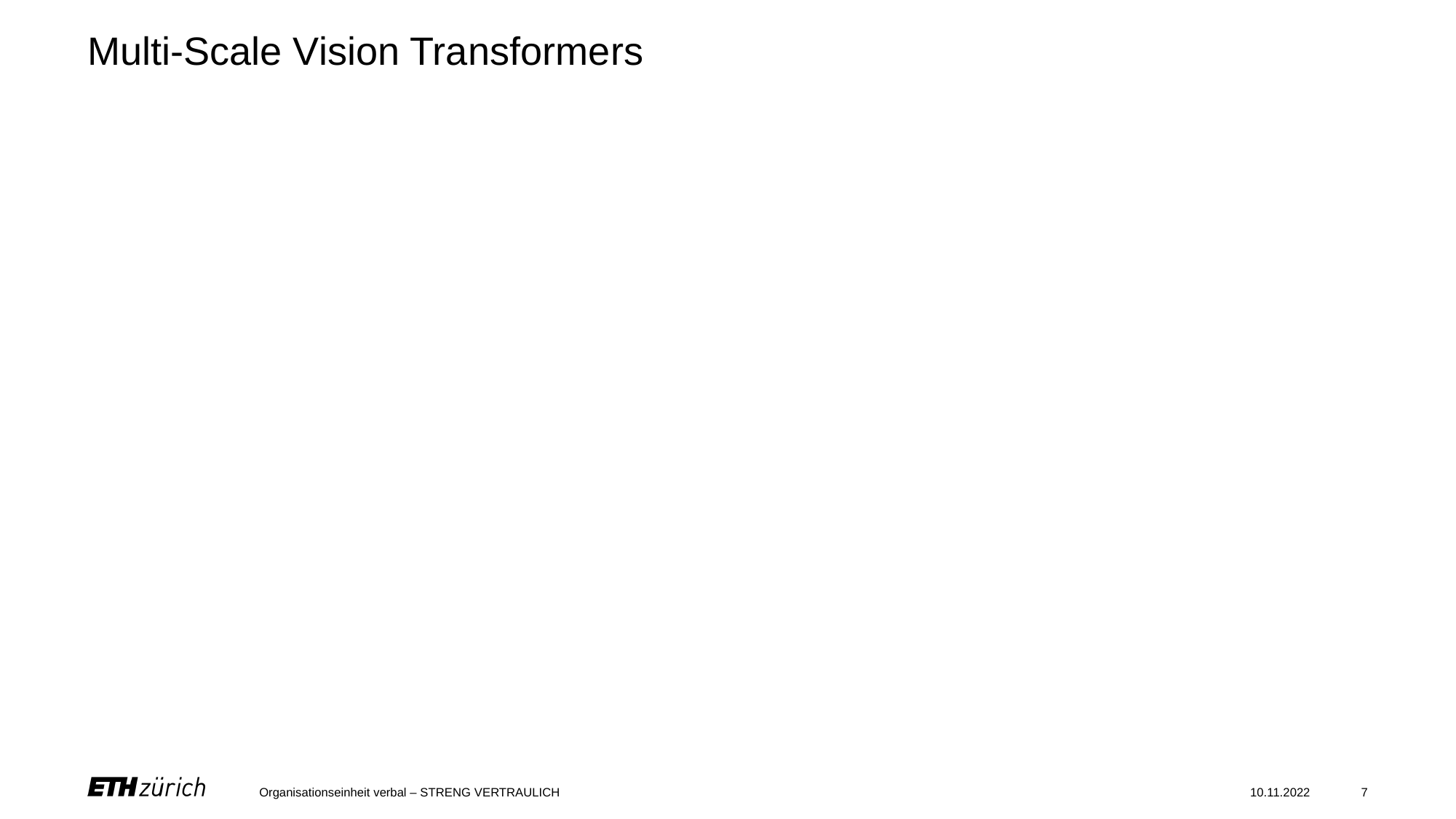

# Multi-Scale Vision Transformers
Organisationseinheit verbal – STRENG VERTRAULICH
10.11.2022
7